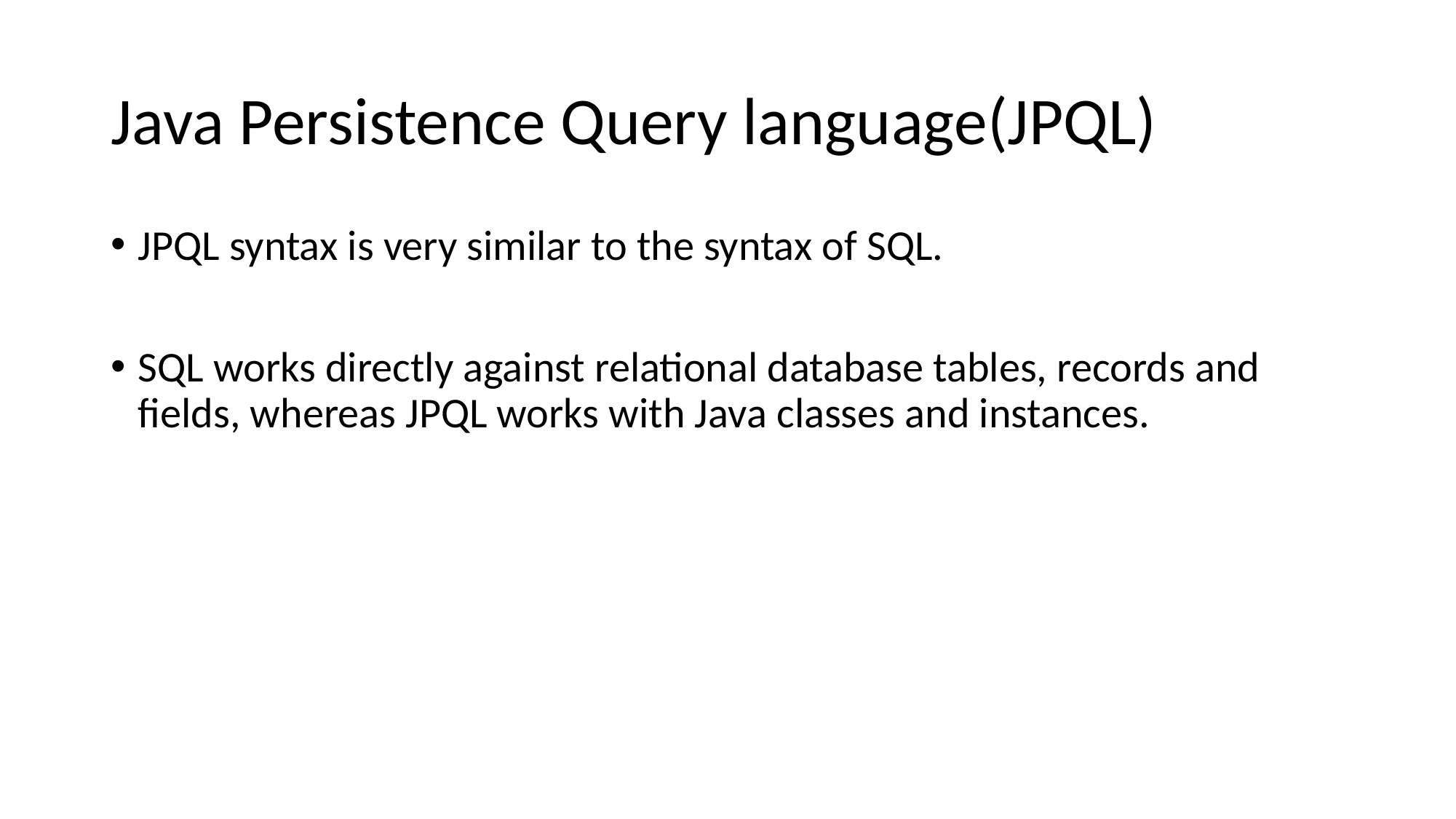

# Java Persistence Query language(JPQL)
JPQL syntax is very similar to the syntax of SQL.

SQL works directly against relational database tables, records and fields, whereas JPQL works with Java classes and instances.